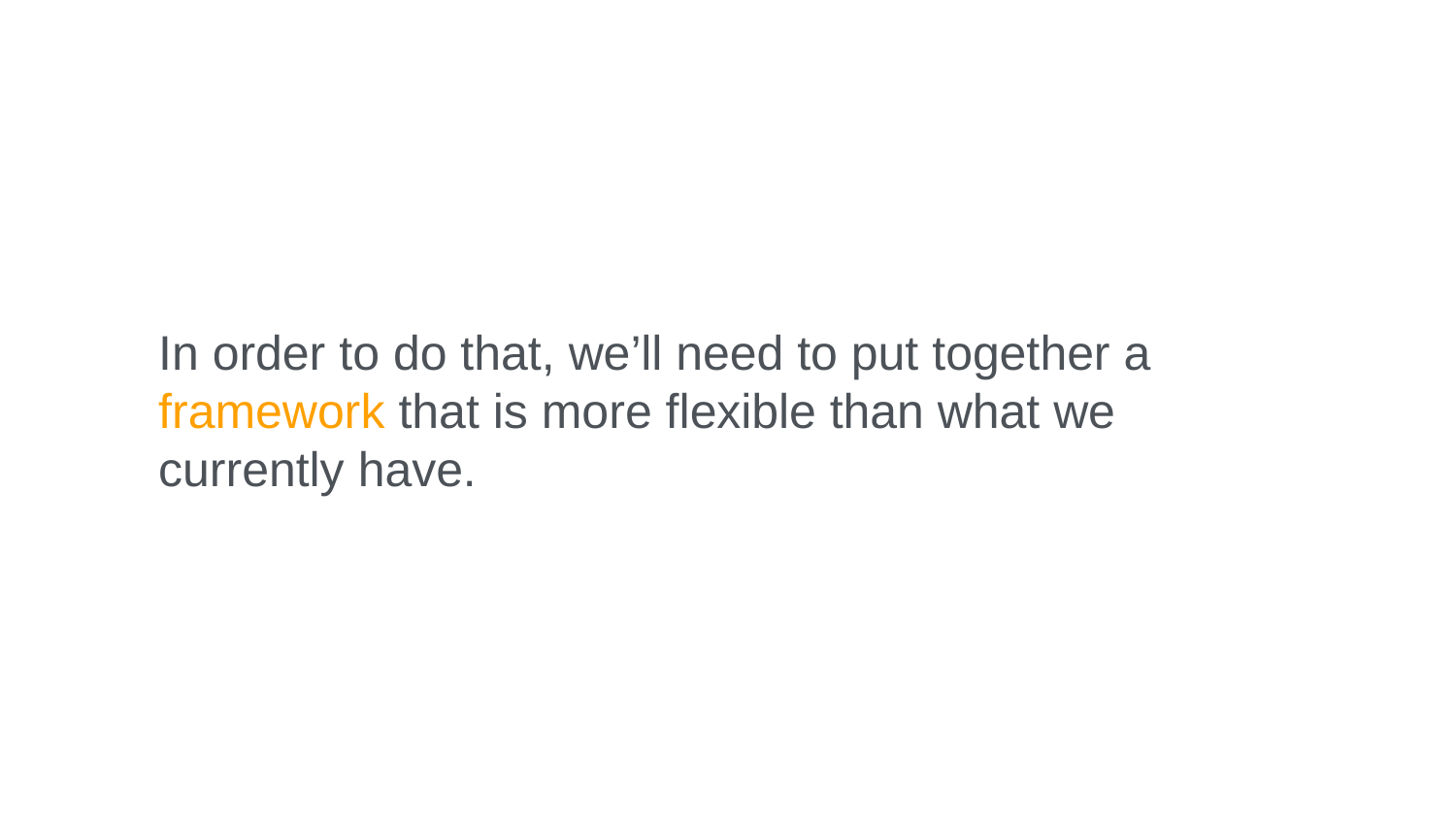

In order to do that, we’ll need to put together a framework that is more flexible than what we currently have.